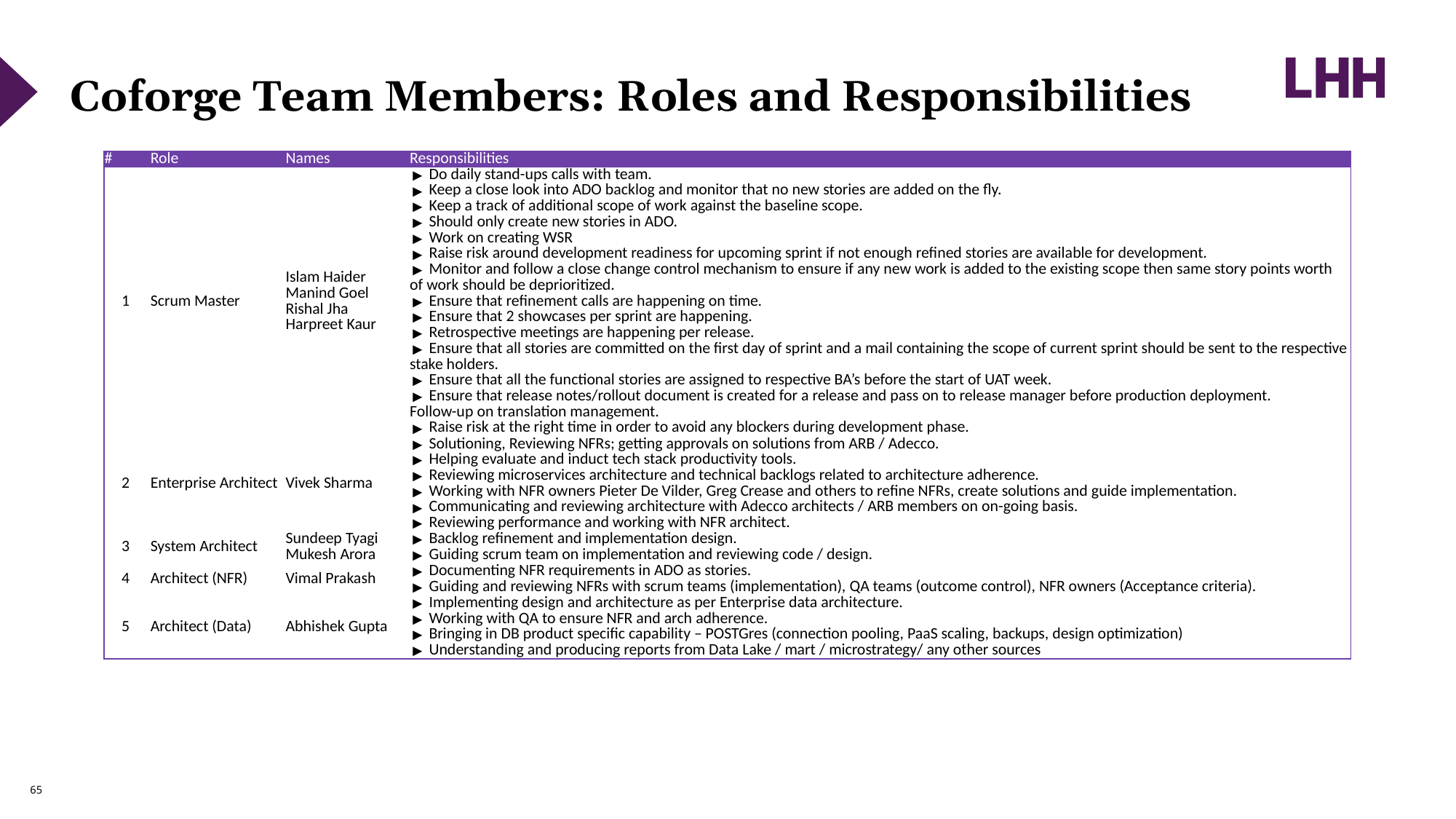

# Coforge Team Members: Roles and Responsibilities
| # | Role | Names | Responsibilities |
| --- | --- | --- | --- |
| 1 | Scrum Master | Islam Haider  Manind Goel  Rishal Jha  Harpreet Kaur | Do daily stand-ups calls with team.  Keep a close look into ADO backlog and monitor that no new stories are added on the fly.  Keep a track of additional scope of work against the baseline scope.  Should only create new stories in ADO.  Work on creating WSR  Raise risk around development readiness for upcoming sprint if not enough refined stories are available for development.  Monitor and follow a close change control mechanism to ensure if any new work is added to the existing scope then same story points worth of work should be deprioritized.  Ensure that refinement calls are happening on time.  Ensure that 2 showcases per sprint are happening.  Retrospective meetings are happening per release.  Ensure that all stories are committed on the first day of sprint and a mail containing the scope of current sprint should be sent to the respective stake holders.  Ensure that all the functional stories are assigned to respective BA’s before the start of UAT week.  Ensure that release notes/rollout document is created for a release and pass on to release manager before production deployment. Follow-up on translation management.  Raise risk at the right time in order to avoid any blockers during development phase. |
| 2 | Enterprise Architect | Vivek Sharma | Solutioning, Reviewing NFRs; getting approvals on solutions from ARB / Adecco.  Helping evaluate and induct tech stack productivity tools.  Reviewing microservices architecture and technical backlogs related to architecture adherence.  Working with NFR owners Pieter De Vilder, Greg Crease and others to refine NFRs, create solutions and guide implementation.  Communicating and reviewing architecture with Adecco architects / ARB members on on-going basis.  Reviewing performance and working with NFR architect. |
| 3 | System Architect | Sundeep Tyagi      Mukesh Arora | Backlog refinement and implementation design.  Guiding scrum team on implementation and reviewing code / design. |
| 4 | Architect (NFR) | Vimal Prakash | Documenting NFR requirements in ADO as stories.  Guiding and reviewing NFRs with scrum teams (implementation), QA teams (outcome control), NFR owners (Acceptance criteria). |
| 5 | Architect (Data) | Abhishek Gupta | Implementing design and architecture as per Enterprise data architecture.  Working with QA to ensure NFR and arch adherence.  Bringing in DB product specific capability – POSTGres (connection pooling, PaaS scaling, backups, design optimization)   Understanding and producing reports from Data Lake / mart / microstrategy/ any other sources |